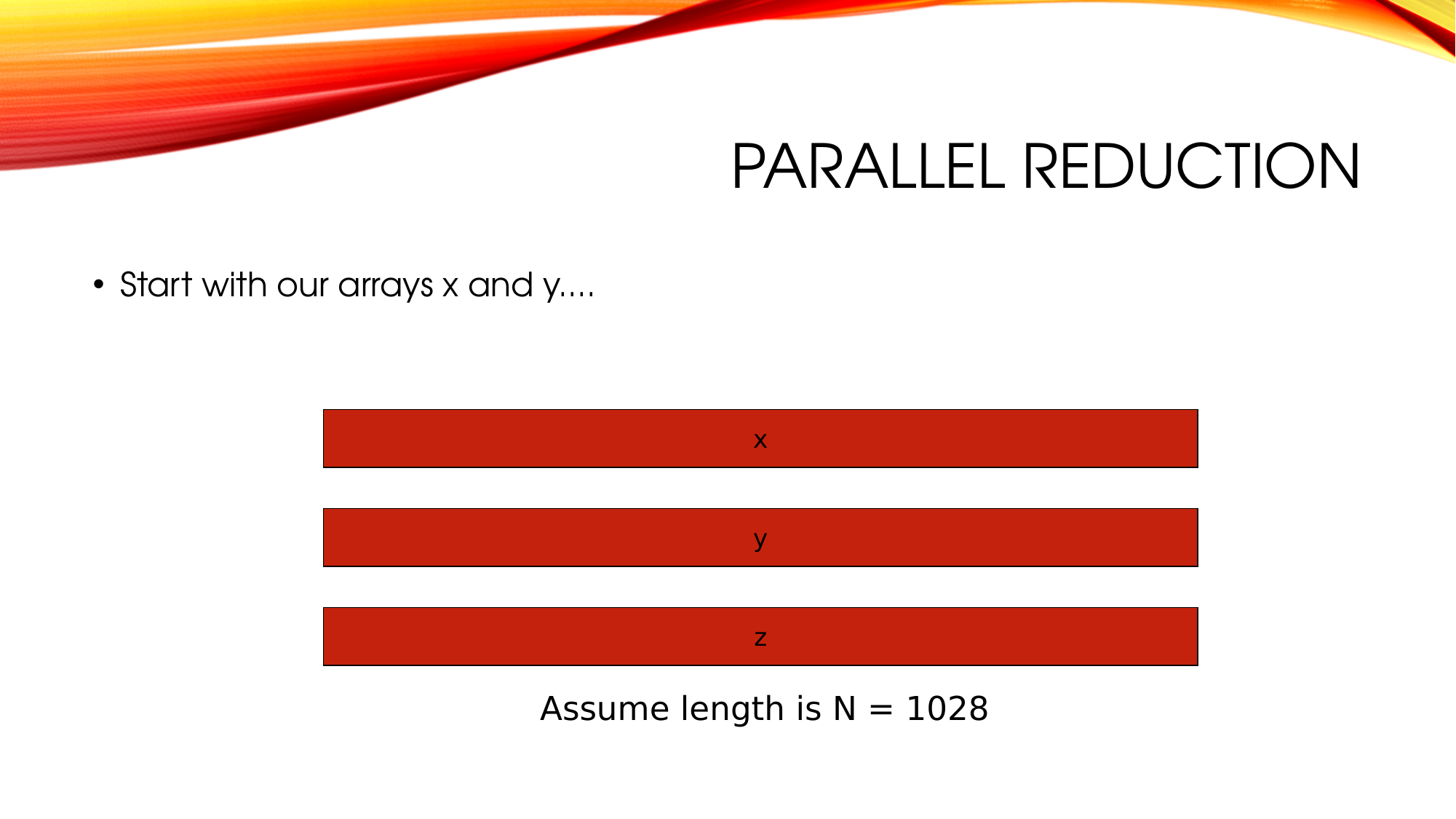

# Parallel Reduction
Start with our arrays x and y....
x
y
z
Assume length is N = 1028